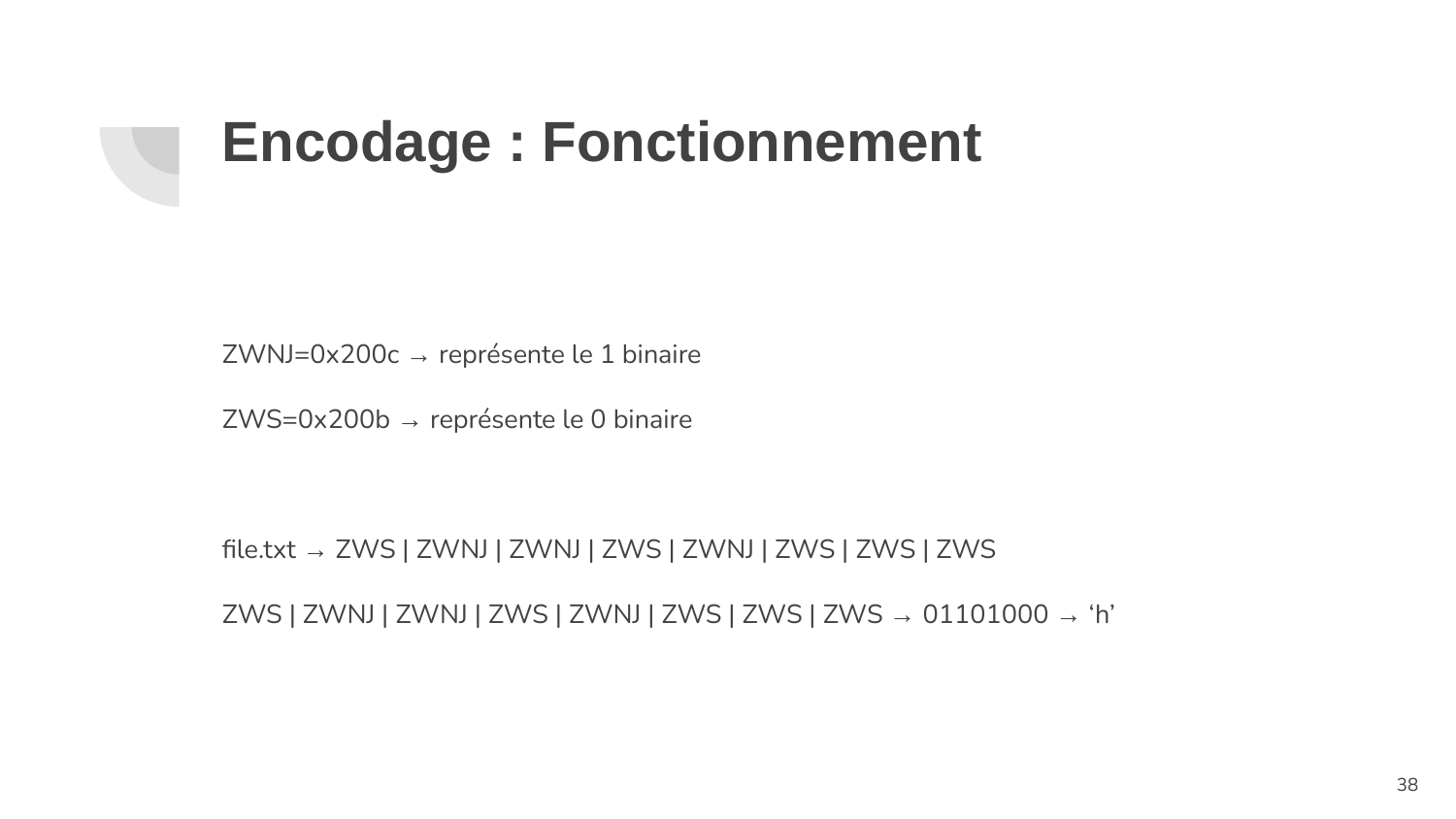

# Encodage : Fonctionnement
ZWNJ=0x200c → représente le 1 binaire
ZWS=0x200b → représente le 0 binaire

file.txt → ZWS | ZWNJ | ZWNJ | ZWS | ZWNJ | ZWS | ZWS | ZWS
ZWS | ZWNJ | ZWNJ | ZWS | ZWNJ | ZWS | ZWS | ZWS → 01101000 → ‘h’

38